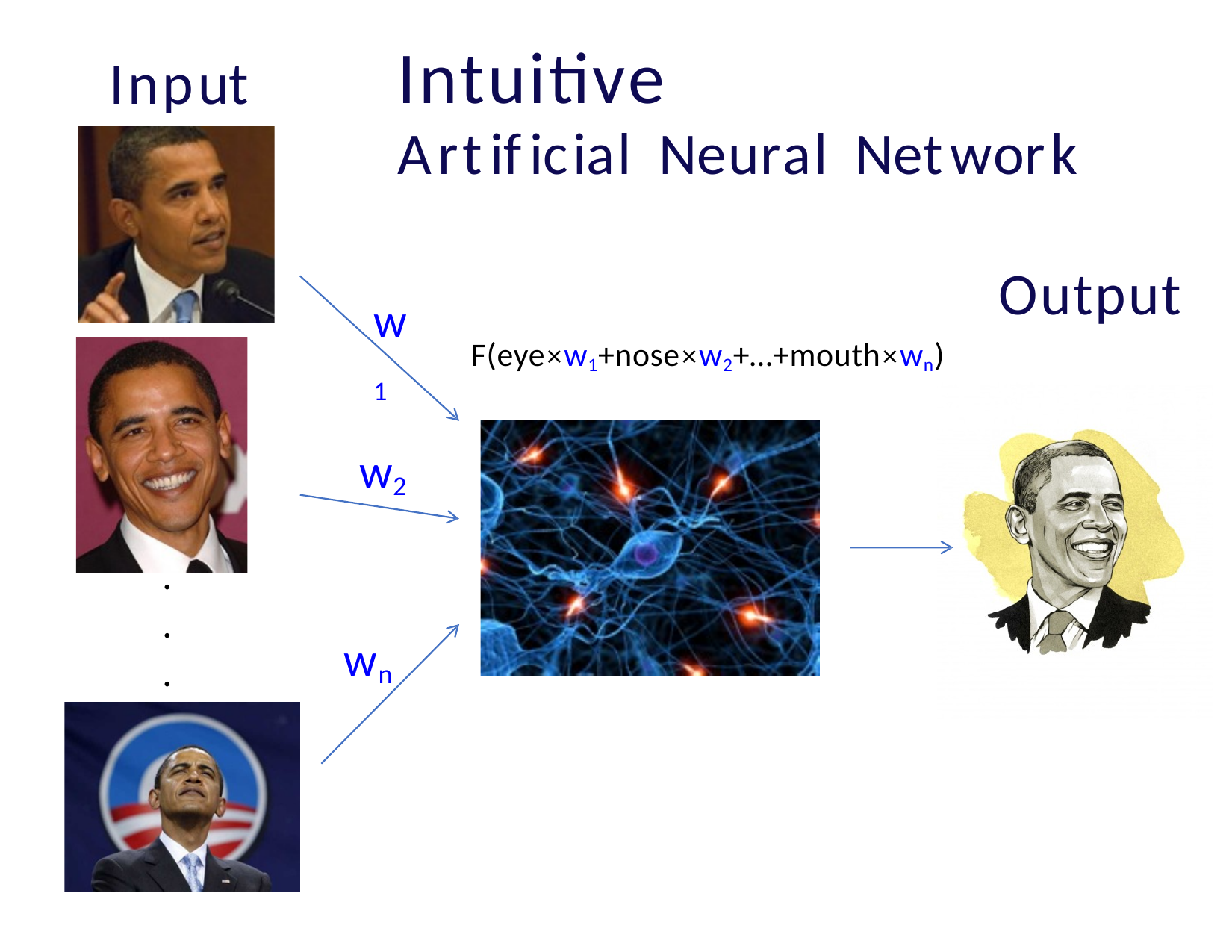

# Intuitive
Artificial	Neural	Network
Input

Output

w1
F(eye×w1+nose×w2+…+mouth×wn)

w2

.
.
.

wn